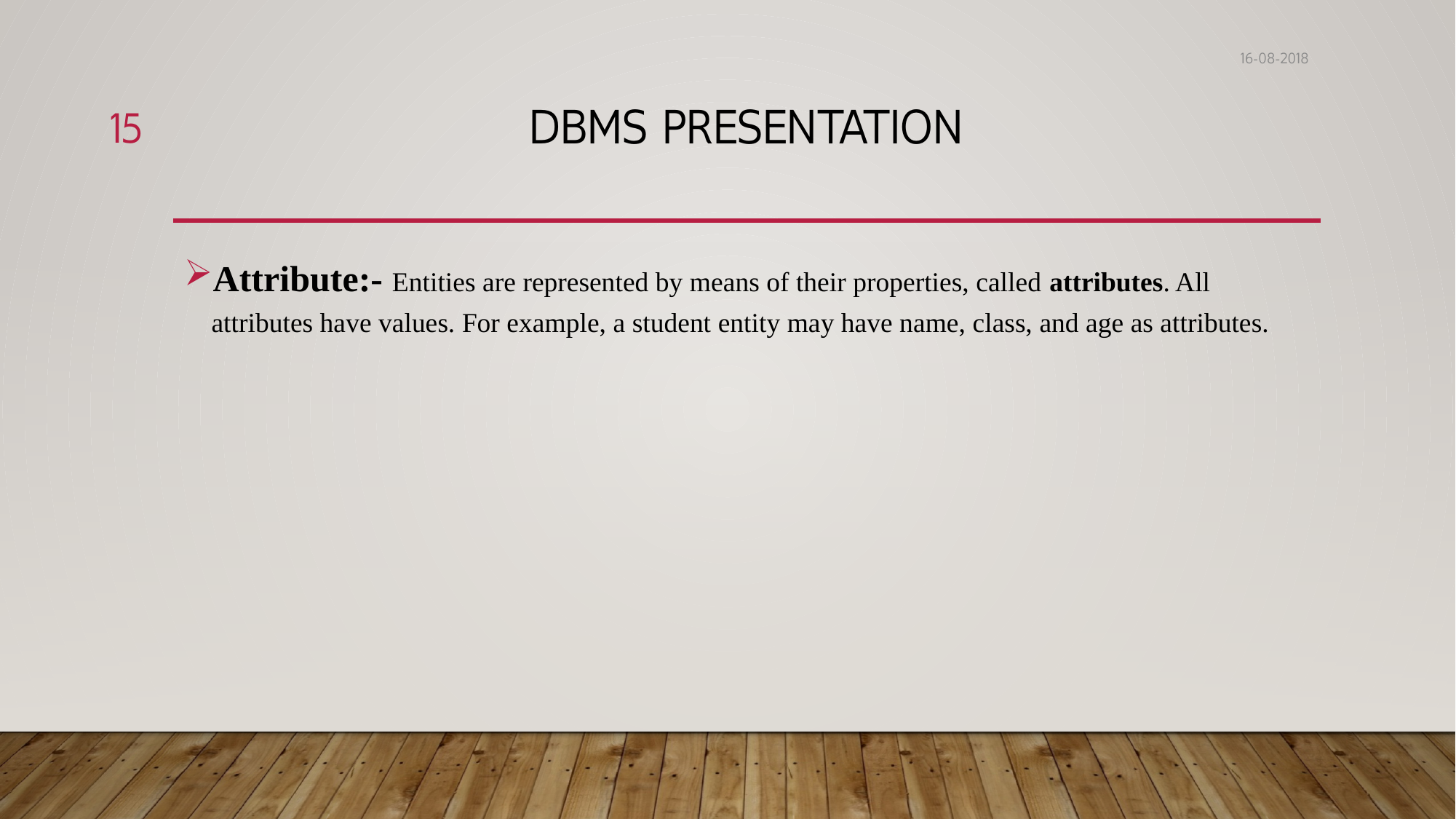

16-08-2018
15
# DBMS Presentation
Attribute:- Entities are represented by means of their properties, called attributes. All attributes have values. For example, a student entity may have name, class, and age as attributes.